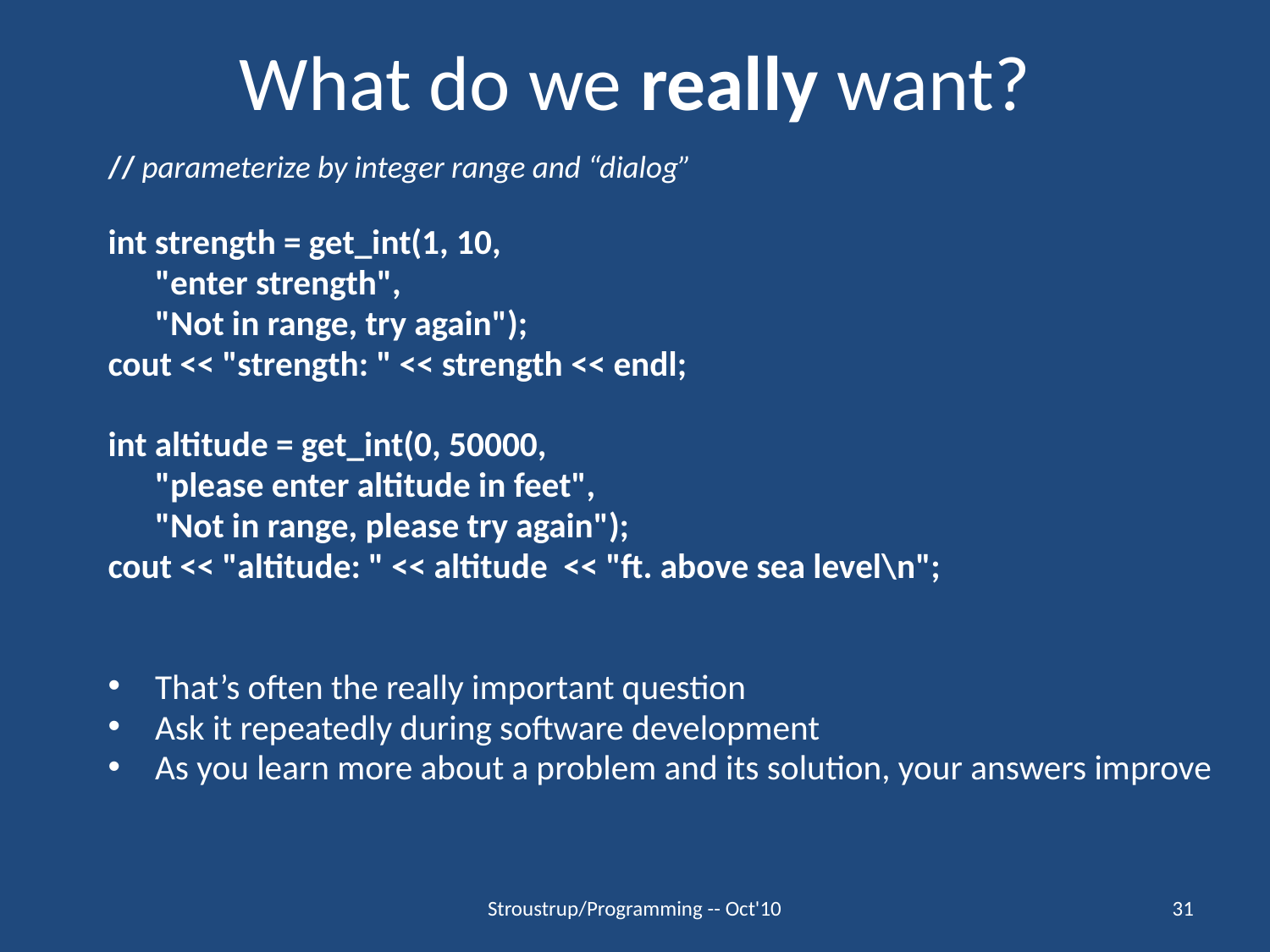

# What do we really want?
// parameterize by integer range and “dialog”

int strength = get_int(1, 10,
				"enter strength",
				"Not in range, try again");
cout << "strength: " << strength << endl;

int altitude = get_int(0, 50000,
				"please enter altitude in feet",
				"Not in range, please try again");
cout << "altitude: " << altitude  << "ft. above sea level\n";

That’s often the really important question
Ask it repeatedly during software development
As you learn more about a problem and its solution, your answers improve
Stroustrup/Programming -- Oct'10
31